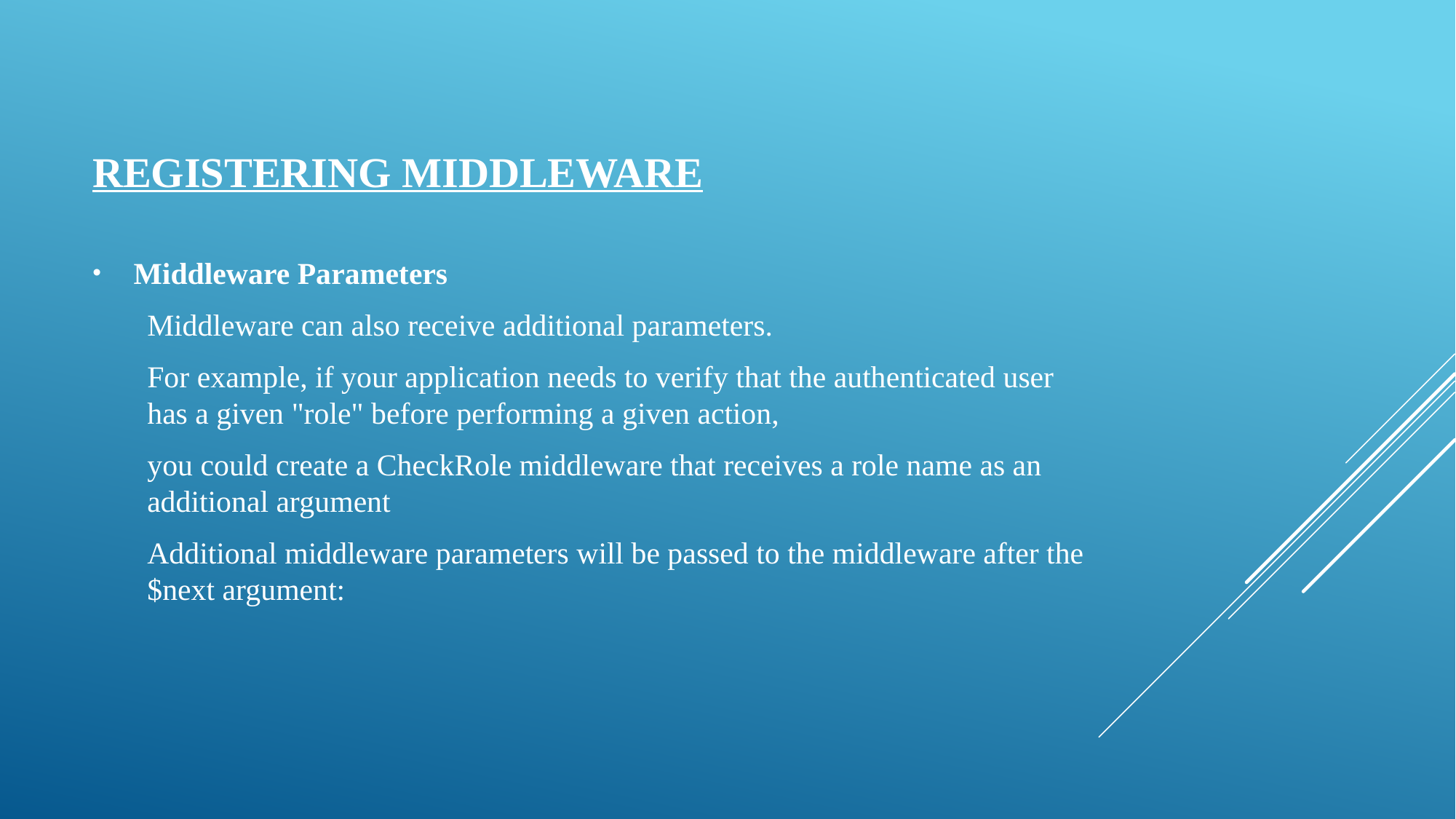

# Registering middleware
Middleware Parameters
Middleware can also receive additional parameters.
For example, if your application needs to verify that the authenticated user has a given "role" before performing a given action,
you could create a CheckRole middleware that receives a role name as an additional argument
Additional middleware parameters will be passed to the middleware after the $next argument: